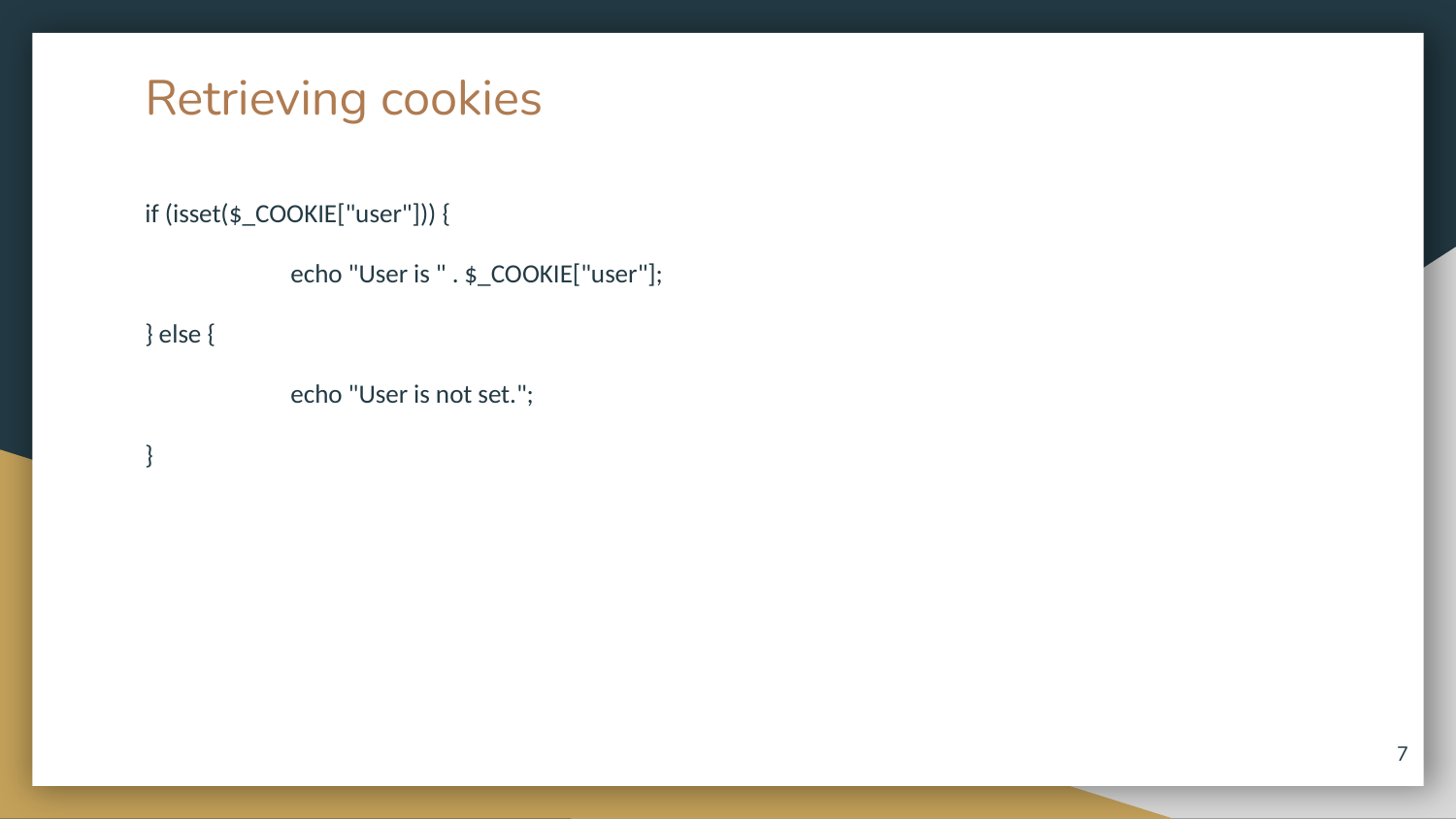

# Retrieving cookies
if (isset($_COOKIE["user"])) {
	echo "User is " . $_COOKIE["user"];
} else {
	echo "User is not set.";
}

7